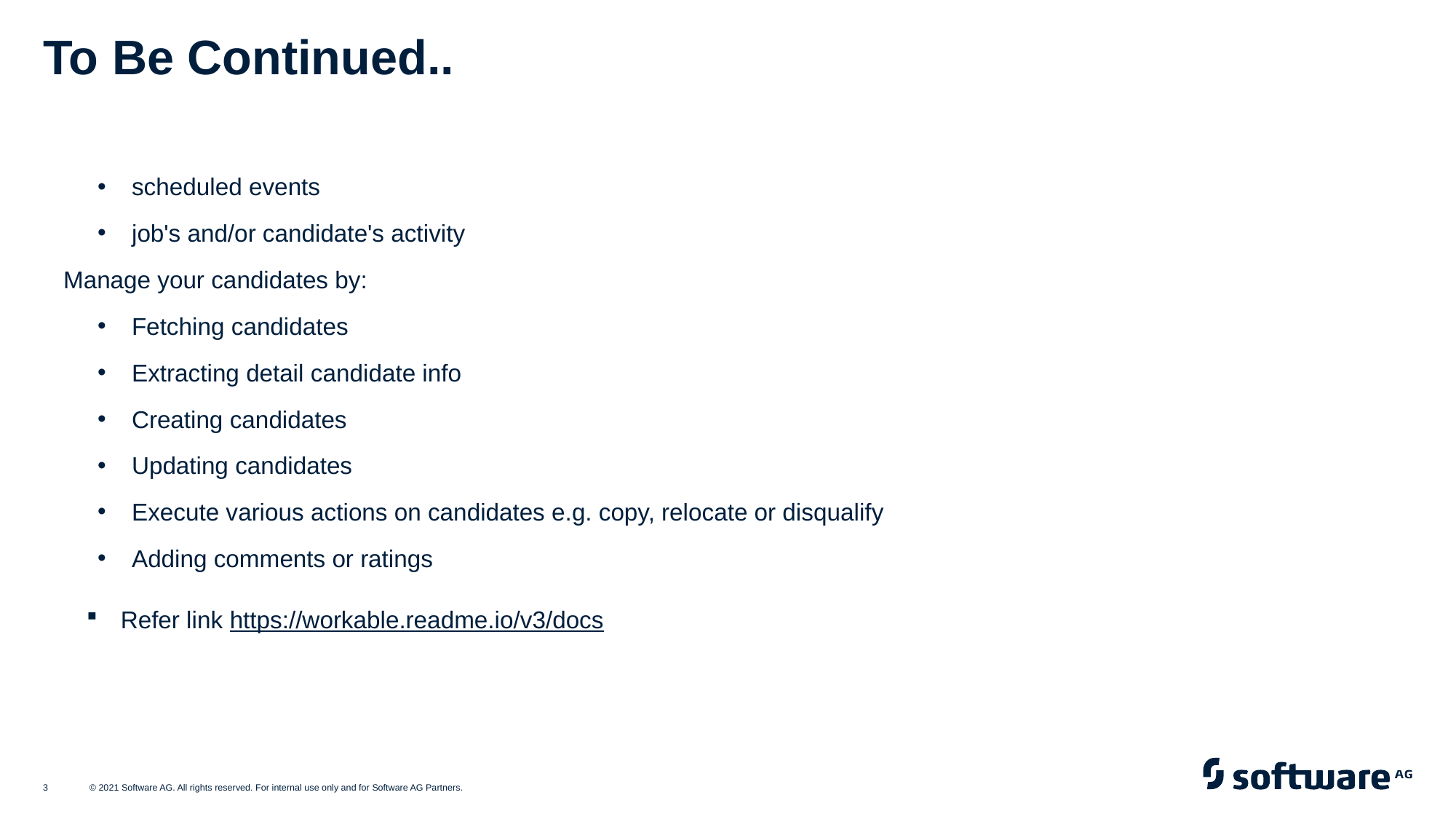

# To Be Continued..

scheduled events
job's and/or candidate's activity
   Manage your candidates by:
Fetching candidates
Extracting detail candidate info
Creating candidates
Updating candidates
Execute various actions on candidates e.g. copy, relocate or disqualify
Adding comments or ratings
Refer link https://workable.readme.io/v3/docs

3
© 2021 Software AG. All rights reserved. For internal use only and for Software AG Partners.